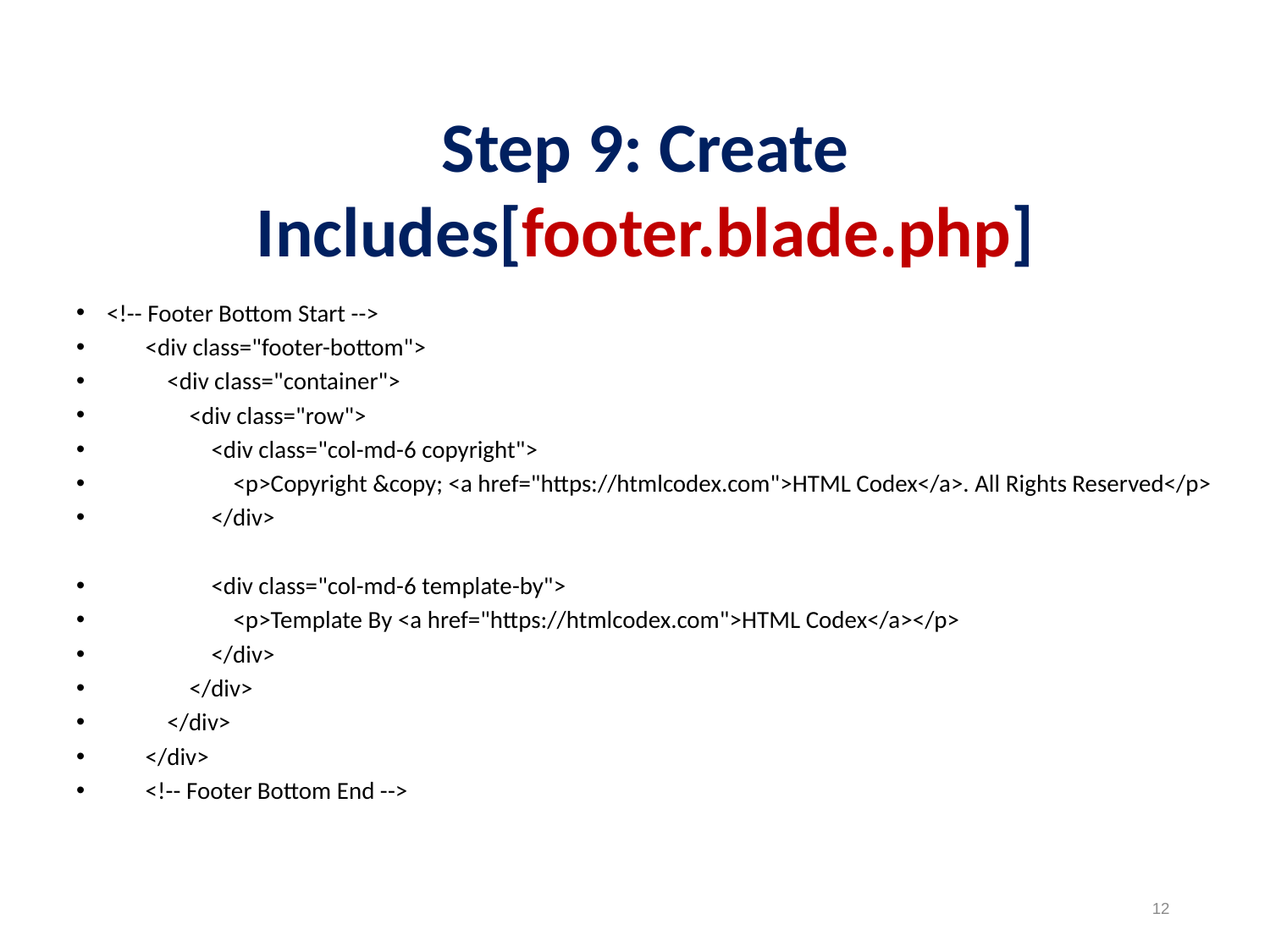

Step 9: Create Includes[footer.blade.php]
 <!-- Footer Bottom Start -->
        <div class="footer-bottom">
            <div class="container">
                <div class="row">
                    <div class="col-md-6 copyright">
                        <p>Copyright &copy; <a href="https://htmlcodex.com">HTML Codex</a>. All Rights Reserved</p>
                    </div>

                    <div class="col-md-6 template-by">
                        <p>Template By <a href="https://htmlcodex.com">HTML Codex</a></p>
                    </div>
                </div>
            </div>
        </div>
        <!-- Footer Bottom End -->
12